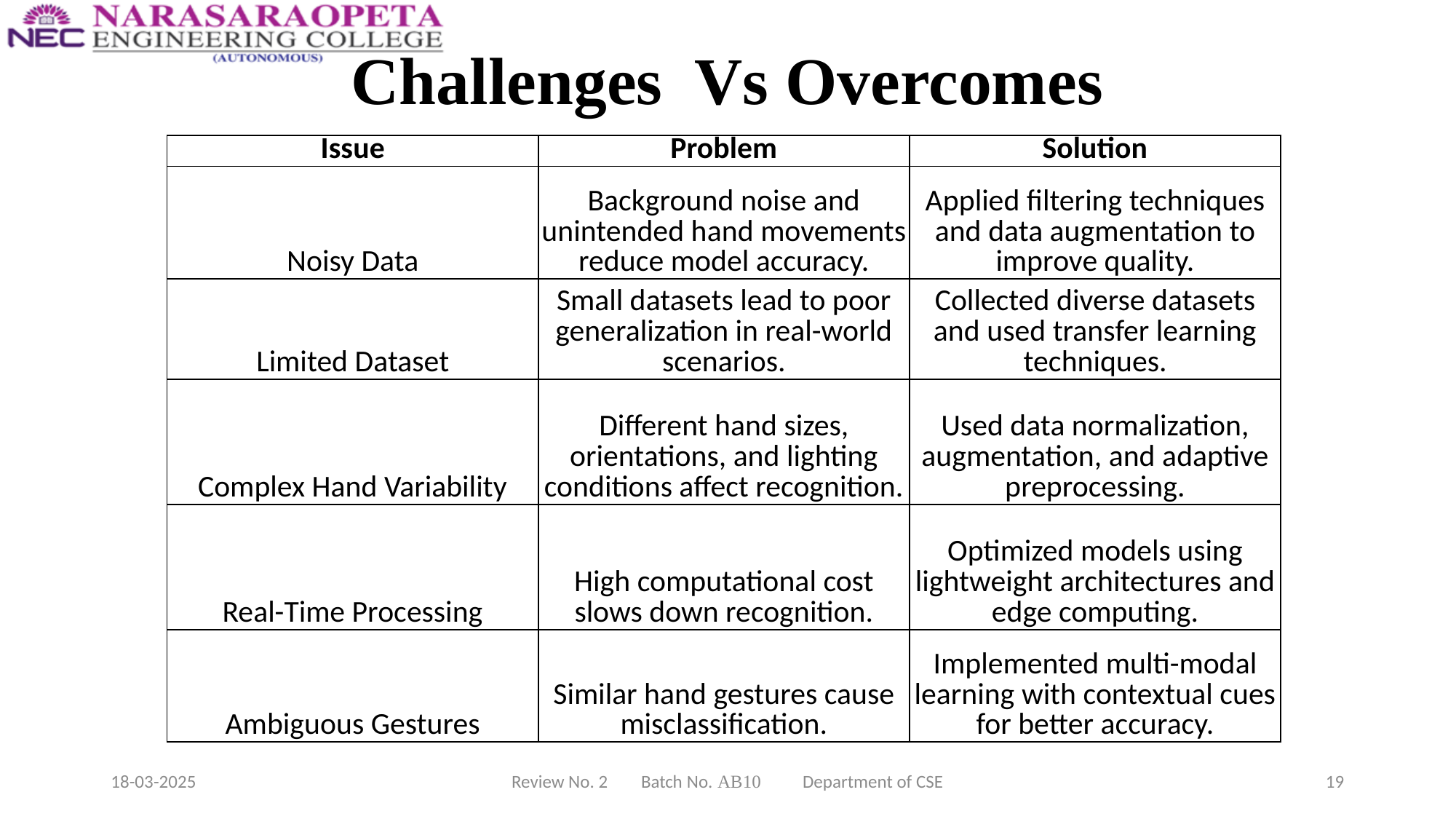

# Challenges  Vs Overcomes
| Issue | Problem | Solution |
| --- | --- | --- |
| Noisy Data | Background noise and unintended hand movements reduce model accuracy. | Applied filtering techniques and data augmentation to improve quality. |
| Limited Dataset | Small datasets lead to poor generalization in real-world scenarios. | Collected diverse datasets and used transfer learning techniques. |
| Complex Hand Variability | Different hand sizes, orientations, and lighting conditions affect recognition. | Used data normalization, augmentation, and adaptive preprocessing. |
| Real-Time Processing | High computational cost slows down recognition. | Optimized models using lightweight architectures and edge computing. |
| Ambiguous Gestures | Similar hand gestures cause misclassification. | Implemented multi-modal learning with contextual cues for better accuracy. |
18-03-2025
Review No. 2        Batch No. AB10          Department of CSE
19